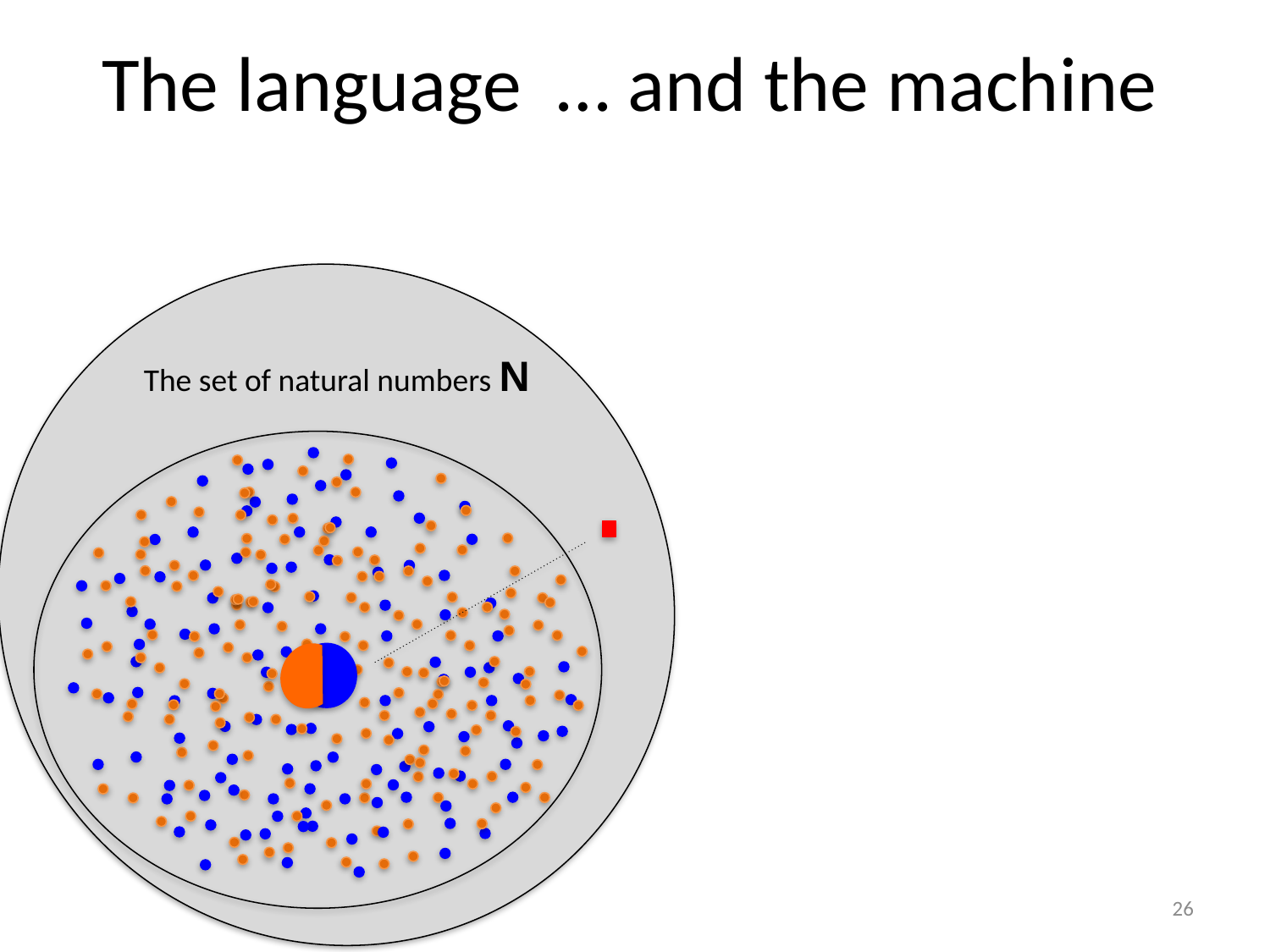

The language  … and the machine

The set of natural numbers N

26